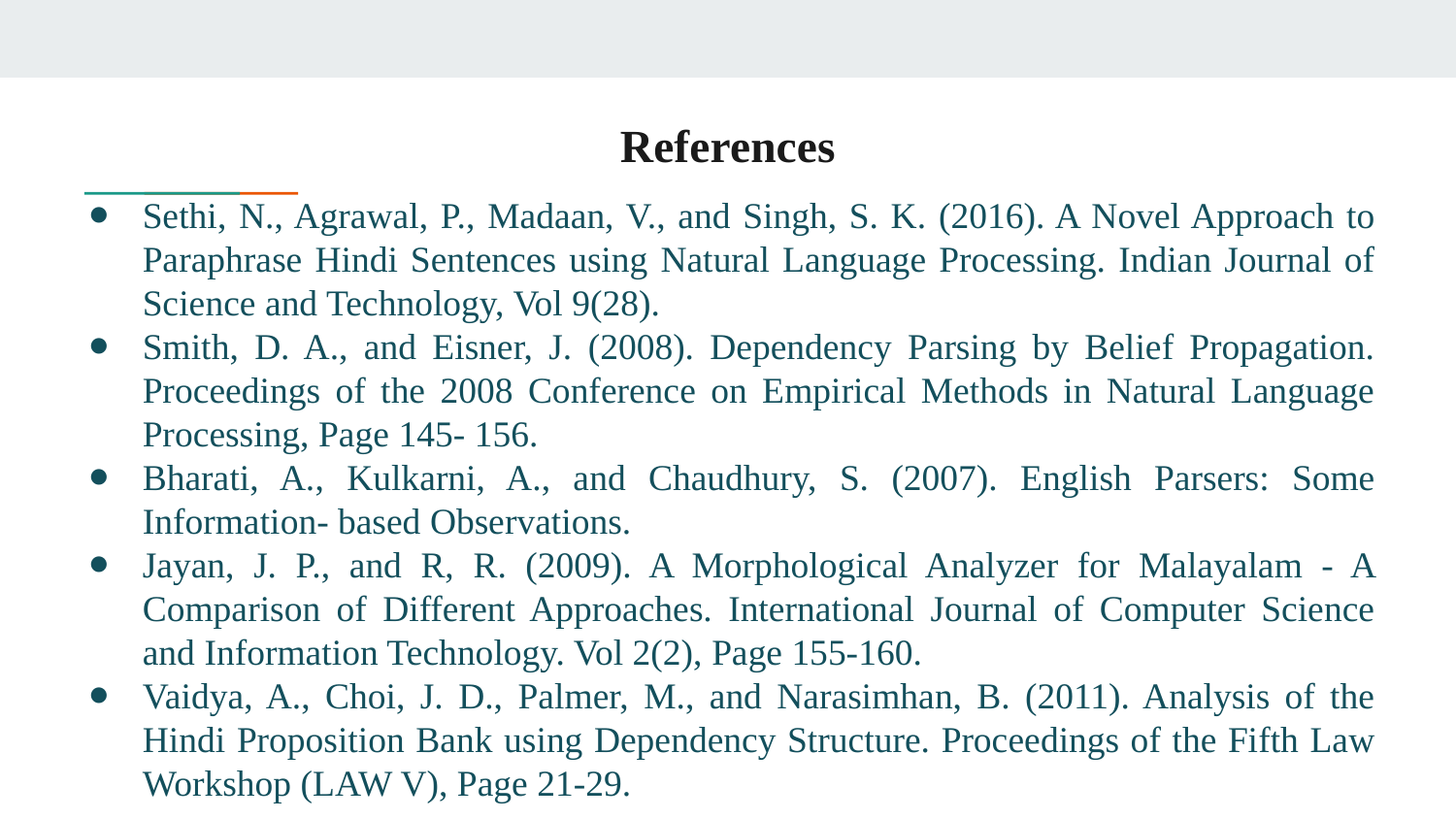

# References
Sethi, N., Agrawal, P., Madaan, V., and Singh, S. K. (2016). A Novel Approach to Paraphrase Hindi Sentences using Natural Language Processing. Indian Journal of Science and Technology, Vol 9(28).
Smith, D. A., and Eisner, J. (2008). Dependency Parsing by Belief Propagation. Proceedings of the 2008 Conference on Empirical Methods in Natural Language Processing, Page 145- 156.
Bharati, A., Kulkarni, A., and Chaudhury, S. (2007). English Parsers: Some Information- based Observations.
Jayan, J. P., and R, R. (2009). A Morphological Analyzer for Malayalam - A Comparison of Different Approaches. International Journal of Computer Science and Information Technology. Vol 2(2), Page 155-160.
Vaidya, A., Choi, J. D., Palmer, M., and Narasimhan, B. (2011). Analysis of the Hindi Proposition Bank using Dependency Structure. Proceedings of the Fifth Law Workshop (LAW V), Page 21-29.